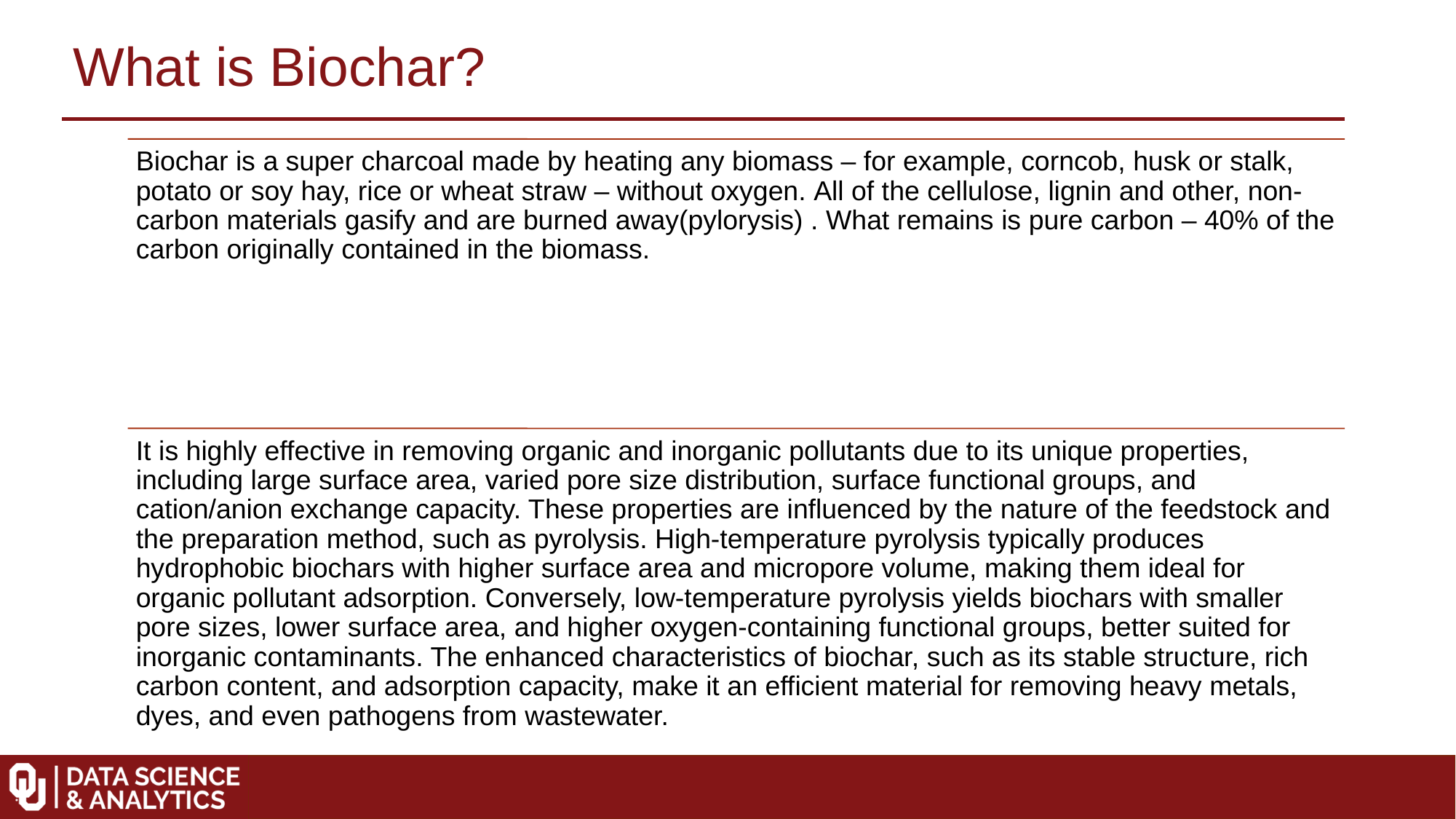

What is Biochar?
Biochar is a super charcoal made by heating any biomass – for example, corncob, husk or stalk, potato or soy hay, rice or wheat straw – without oxygen. All of the cellulose, lignin and other, non-carbon materials gasify and are burned away(pylorysis) . What remains is pure carbon – 40% of the carbon originally contained in the biomass.
It is highly effective in removing organic and inorganic pollutants due to its unique properties, including large surface area, varied pore size distribution, surface functional groups, and cation/anion exchange capacity. These properties are influenced by the nature of the feedstock and the preparation method, such as pyrolysis. High-temperature pyrolysis typically produces hydrophobic biochars with higher surface area and micropore volume, making them ideal for organic pollutant adsorption. Conversely, low-temperature pyrolysis yields biochars with smaller pore sizes, lower surface area, and higher oxygen-containing functional groups, better suited for inorganic contaminants. The enhanced characteristics of biochar, such as its stable structure, rich carbon content, and adsorption capacity, make it an efficient material for removing heavy metals, dyes, and even pathogens from wastewater.